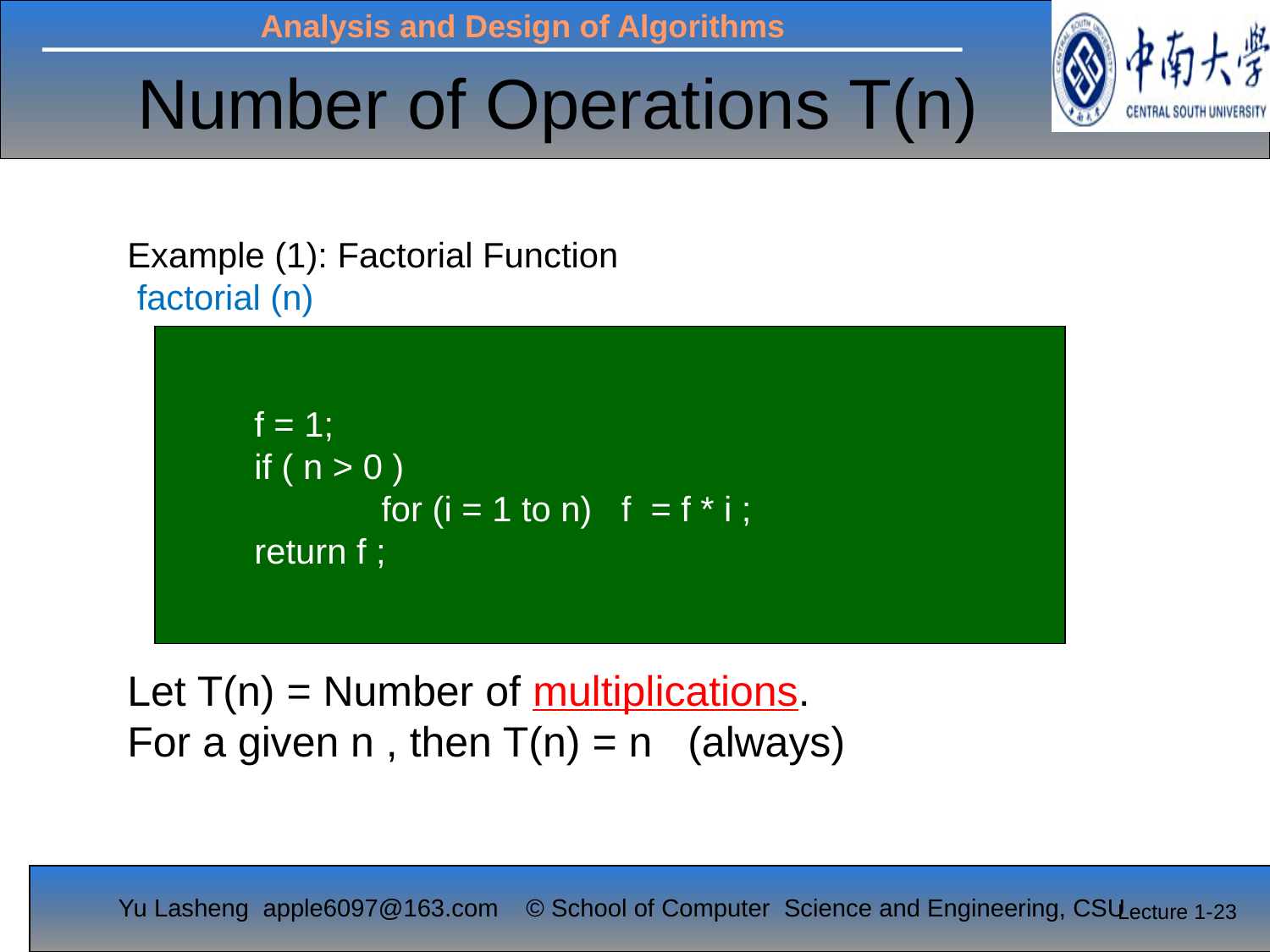

Number of Operations T(n)
Example (1): Factorial Function
 factorial (n)

{
	f = 1;
	if ( n > 0 )
		for (i = 1 to n)   f  = f * i ;
	return f ;
}

Let T(n) = Number of multiplications.
For a given n , then T(n) = n   (always)

Lecture 1-23